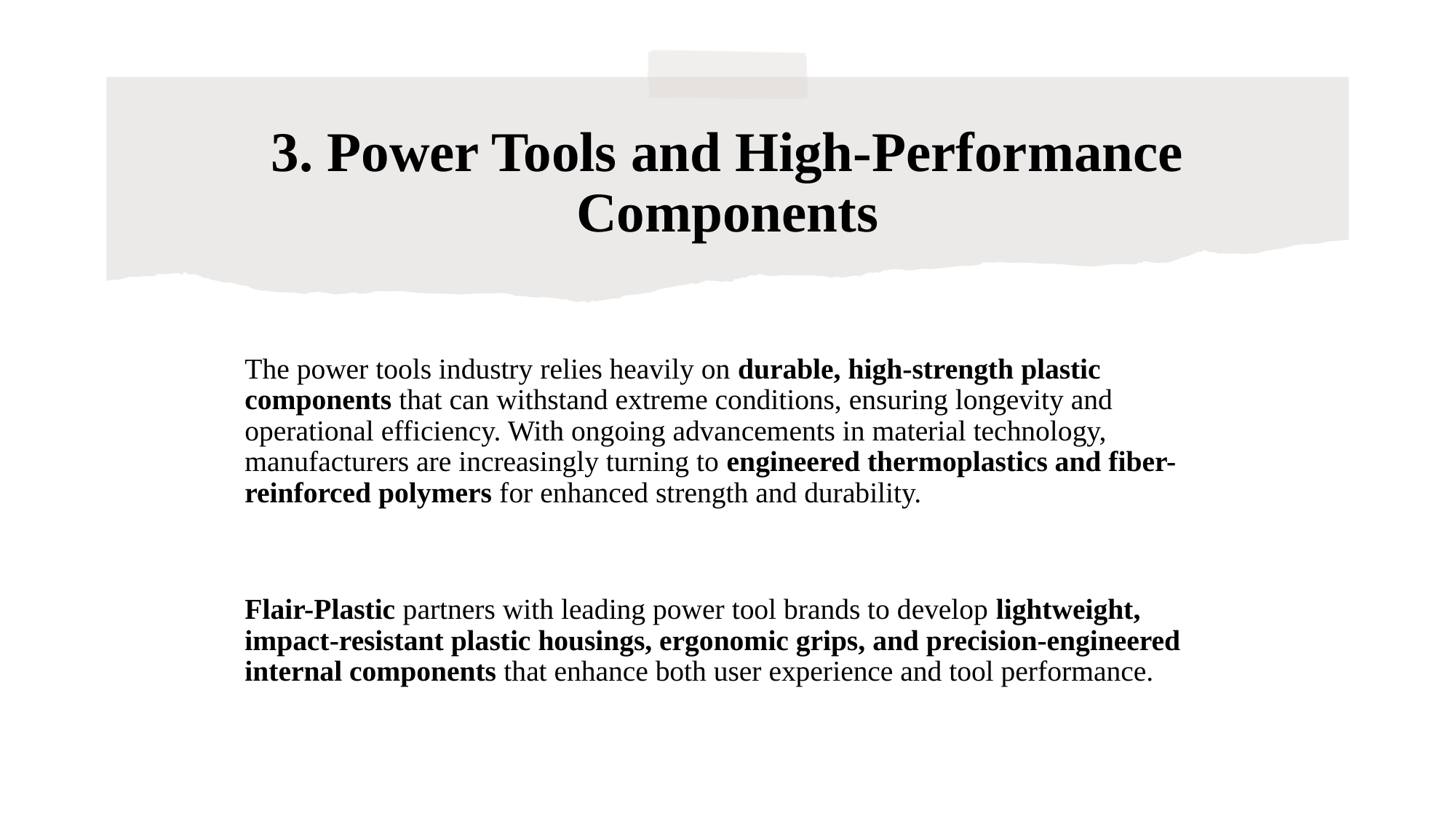

# 3. Power Tools and High-Performance Components
The power tools industry relies heavily on durable, high-strength plastic components that can withstand extreme conditions, ensuring longevity and operational efficiency. With ongoing advancements in material technology, manufacturers are increasingly turning to engineered thermoplastics and fiber-reinforced polymers for enhanced strength and durability.

Flair-Plastic partners with leading power tool brands to develop lightweight, impact-resistant plastic housings, ergonomic grips, and precision-engineered internal components that enhance both user experience and tool performance.